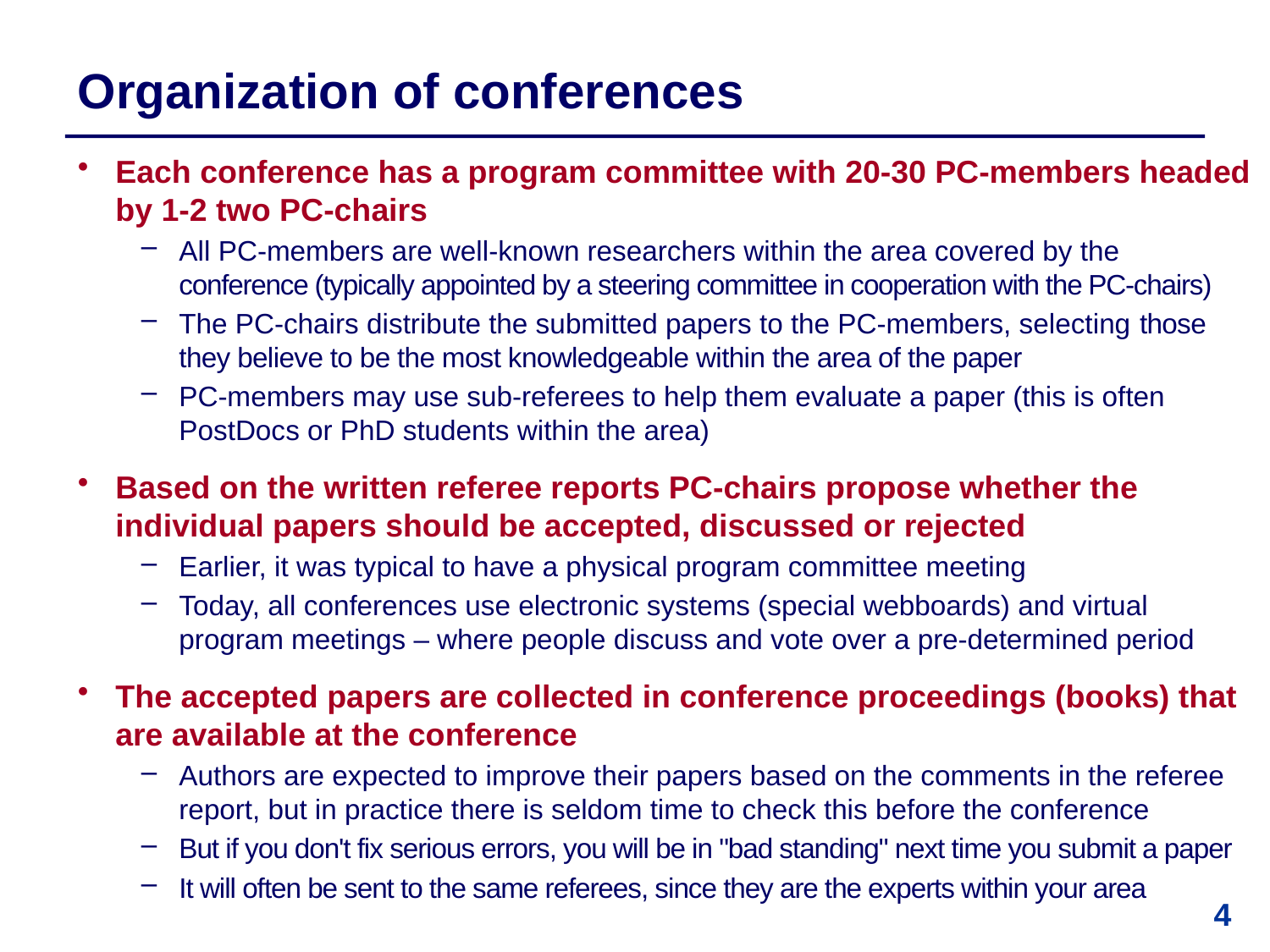

# Organization of conferences
Each conference has a program committee with 20-30 PC-members headed
by 1-2 two PC-chairs
All PC-members are well-known researchers within the area covered by the conference (typically appointed by a steering committee in cooperation with the PC-chairs)
The PC-chairs distribute the submitted papers to the PC-members, selecting those they believe to be the most knowledgeable within the area of the paper
PC-members may use sub-referees to help them evaluate a paper (this is often PostDocs or PhD students within the area)
Based on the written referee reports PC-chairs propose whether the individual papers should be accepted, discussed or rejected
Earlier, it was typical to have a physical program committee meeting
Today, all conferences use electronic systems (special webboards) and virtual program meetings – where people discuss and vote over a pre-determined period
The accepted papers are collected in conference proceedings (books) that are available at the conference
Authors are expected to improve their papers based on the comments in the referee report, but in practice there is seldom time to check this before the conference
But if you don't fix serious errors, you will be in "bad standing" next time you submit a paper
It will often be sent to the same referees, since they are the experts within your area
4